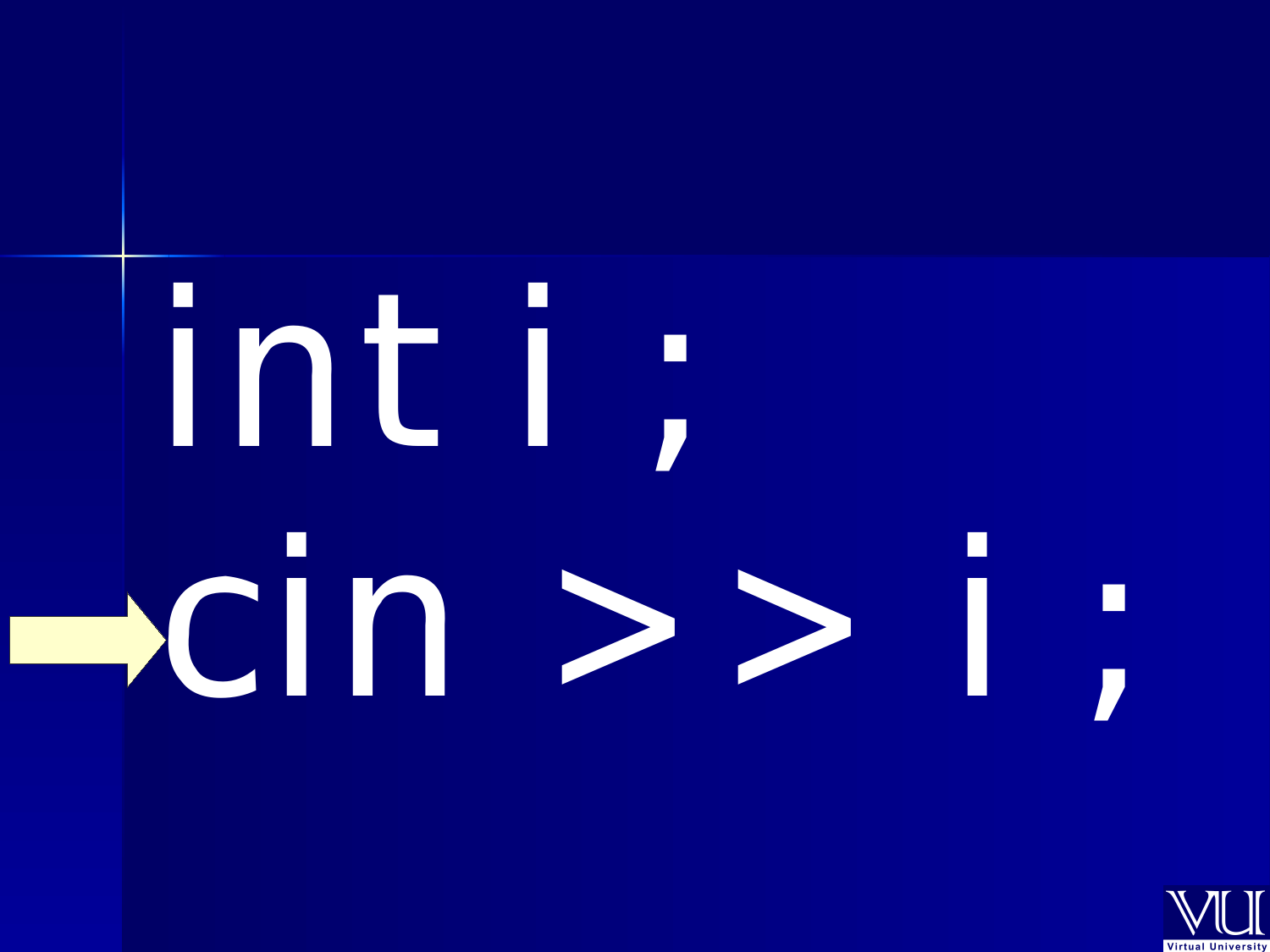

int i ;
cin >> i ;